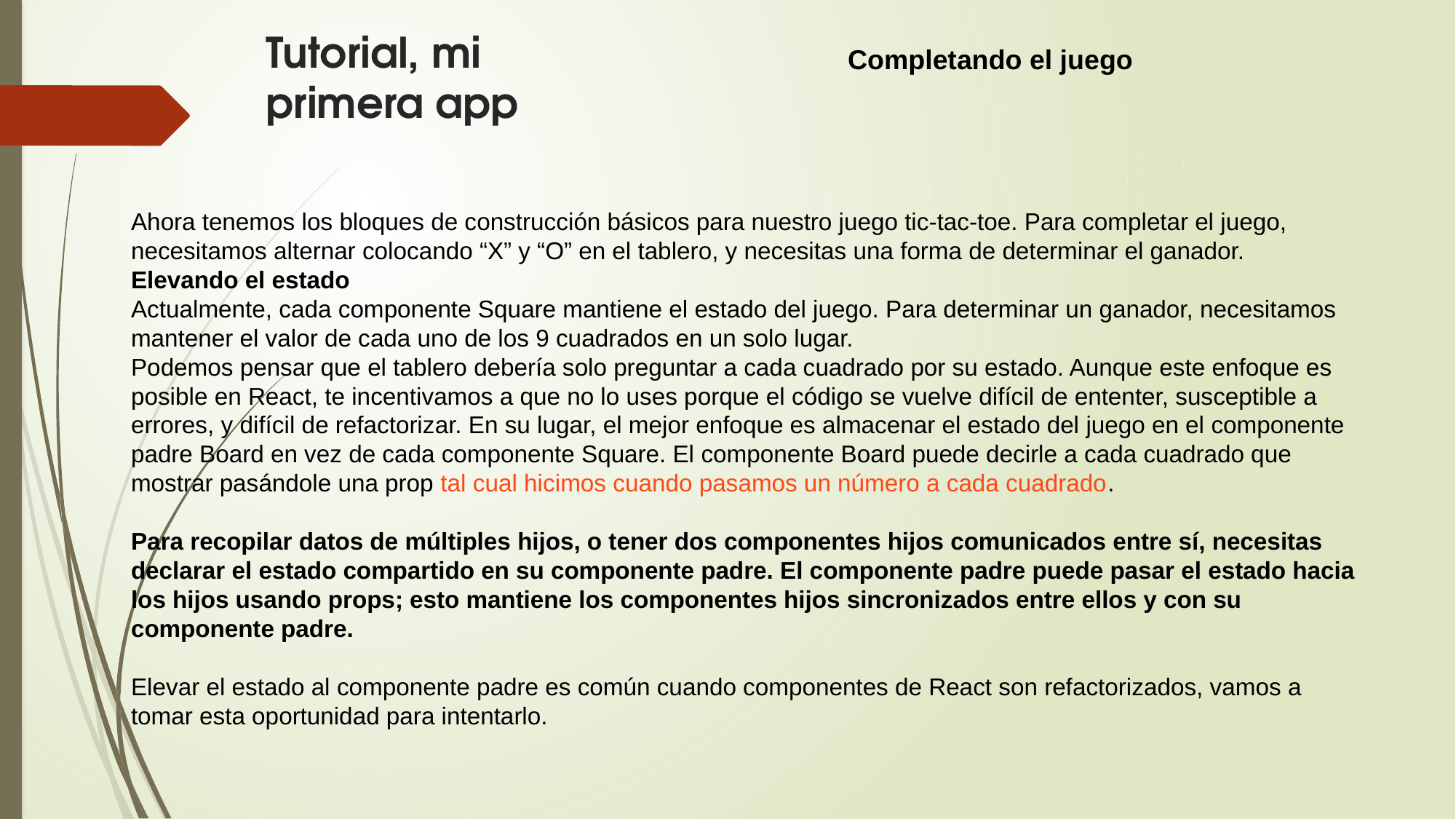

# Tutorial, mi primera app
Completando el juego
Ahora tenemos los bloques de construcción básicos para nuestro juego tic-tac-toe. Para completar el juego, necesitamos alternar colocando “X” y “O” en el tablero, y necesitas una forma de determinar el ganador.
Elevando el estado
Actualmente, cada componente Square mantiene el estado del juego. Para determinar un ganador, necesitamos mantener el valor de cada uno de los 9 cuadrados en un solo lugar.
Podemos pensar que el tablero debería solo preguntar a cada cuadrado por su estado. Aunque este enfoque es posible en React, te incentivamos a que no lo uses porque el código se vuelve difícil de ententer, susceptible a errores, y difícil de refactorizar. En su lugar, el mejor enfoque es almacenar el estado del juego en el componente padre Board en vez de cada componente Square. El componente Board puede decirle a cada cuadrado que mostrar pasándole una prop tal cual hicimos cuando pasamos un número a cada cuadrado.

Para recopilar datos de múltiples hijos, o tener dos componentes hijos comunicados entre sí, necesitas declarar el estado compartido en su componente padre. El componente padre puede pasar el estado hacia los hijos usando props; esto mantiene los componentes hijos sincronizados entre ellos y con su componente padre.

Elevar el estado al componente padre es común cuando componentes de React son refactorizados, vamos a tomar esta oportunidad para intentarlo.